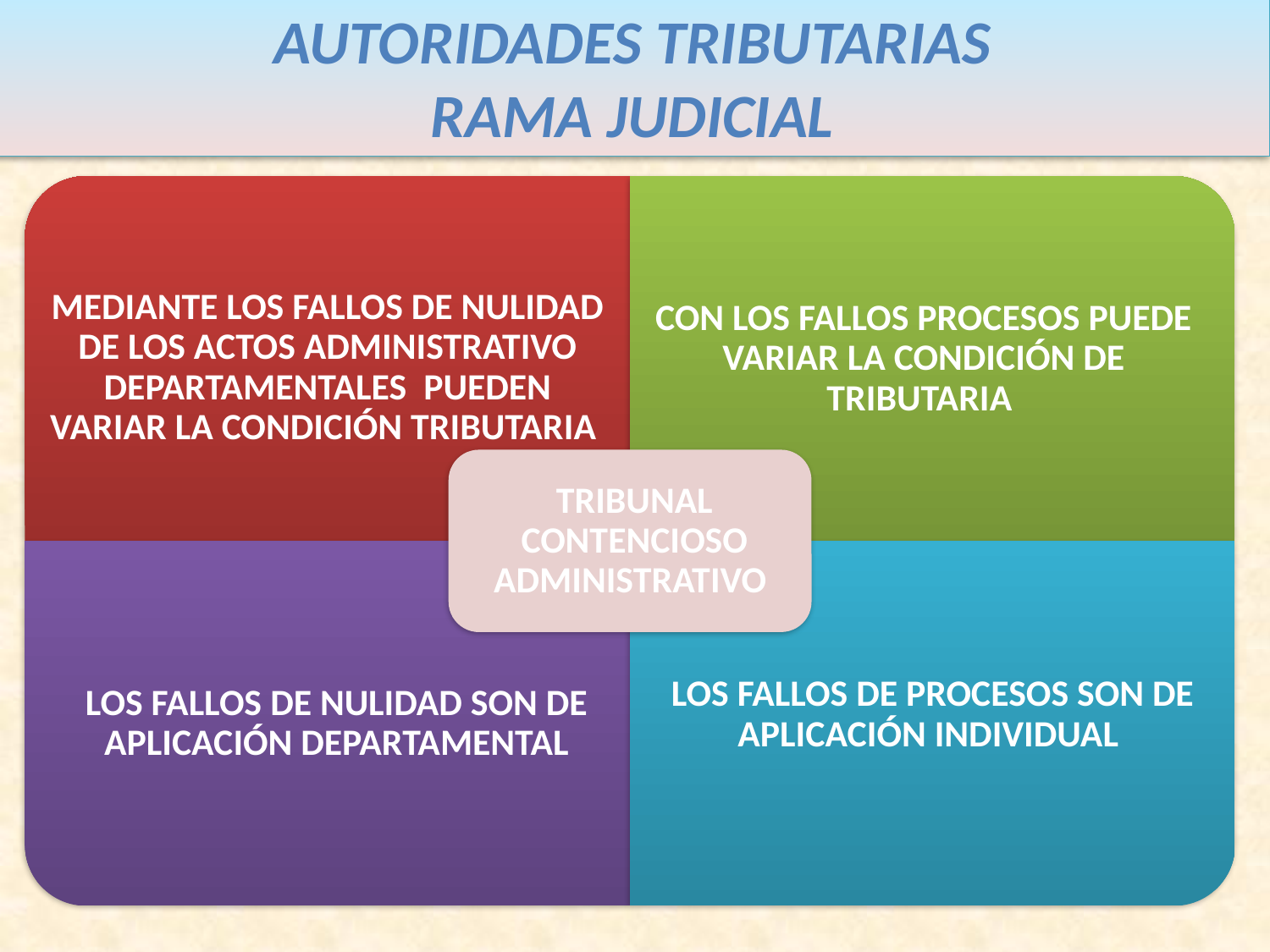

# AUTORIDADES TRIBUTARIAS RAMA JUDICIAL
MEDIANTE LOS FALLOS DE NULIDAD DE LOS ACTOS ADMINISTRATIVO DEPARTAMENTALES  PUEDEN VARIAR LA CONDICIÓN TRIBUTARIA
CON LOS FALLOS PROCESOS PUEDE VARIAR LA CONDICIÓN DE TRIBUTARIA
LOS FALLOS DE NULIDAD SON DE APLICACIÓN DEPARTAMENTAL
LOS FALLOS DE PROCESOS SON DE APLICACIÓN INDIVIDUAL
TRIBUNAL CONTENCIOSO ADMINISTRATIVO